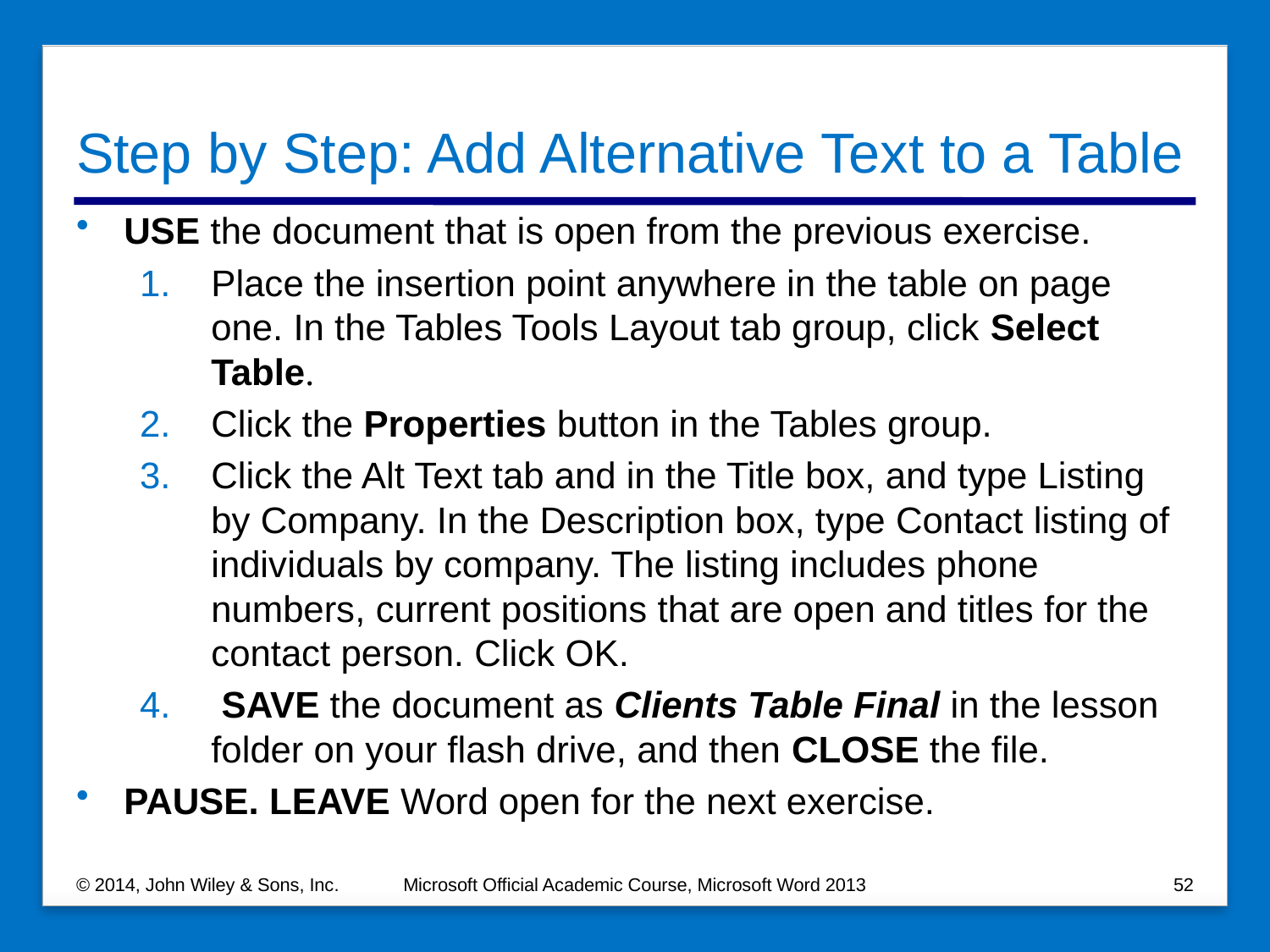

# Step by Step: Add Alternative Text to a Table
USE the document that is open from the previous exercise.
Place the insertion point anywhere in the table on page one. In the Tables Tools Layout tab group, click Select Table.
Click the Properties button in the Tables group.
Click the Alt Text tab and in the Title box, and type Listing by Company. In the Description box, type Contact listing of individuals by company. The listing includes phone numbers, current positions that are open and titles for the contact person. Click OK.
 SAVE the document as Clients Table Final in the lesson folder on your flash drive, and then CLOSE the file.
PAUSE. LEAVE Word open for the next exercise.
© 2014, John Wiley & Sons, Inc.
Microsoft Official Academic Course, Microsoft Word 2013
52